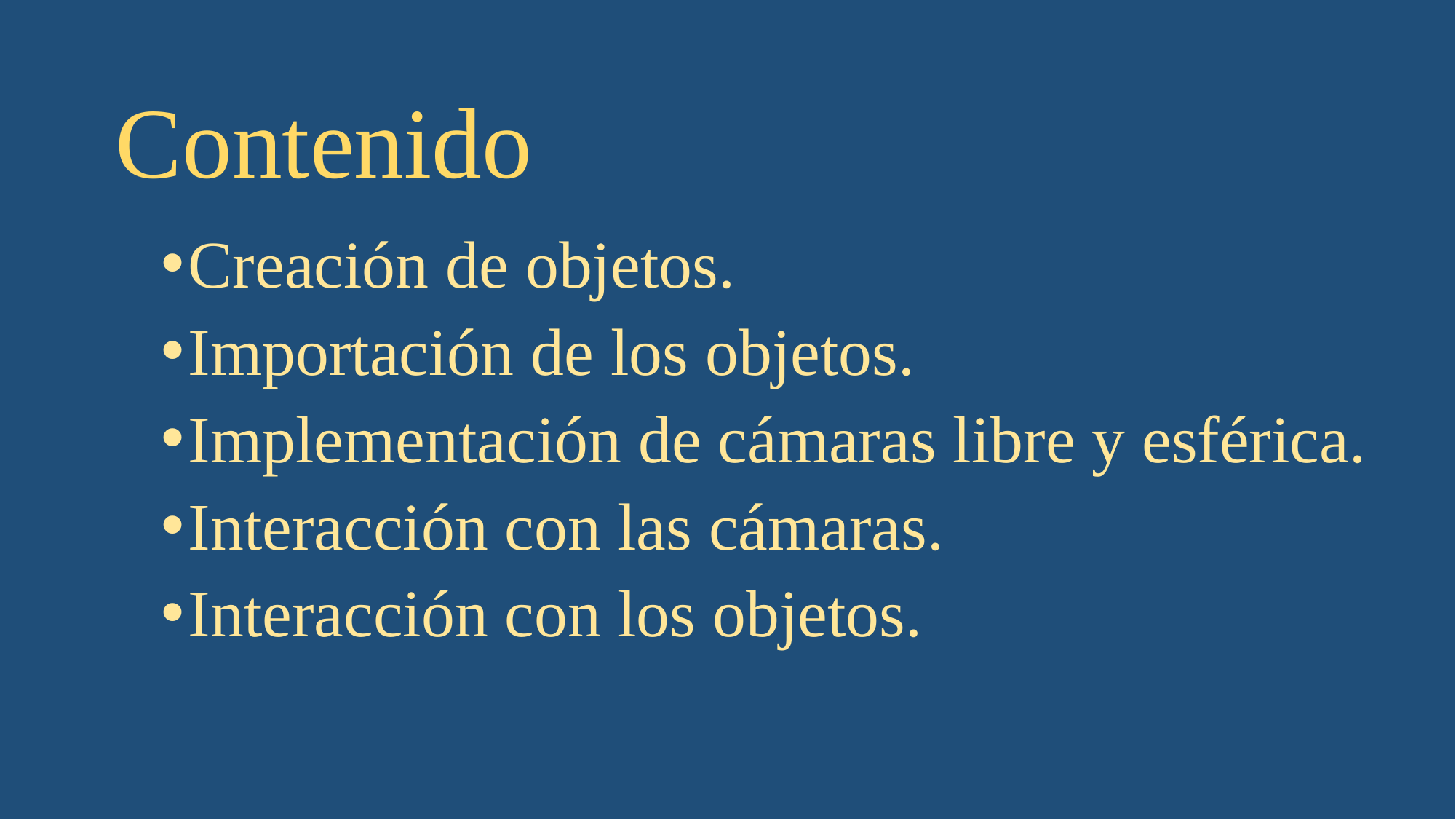

# Contenido
Creación de objetos.
Importación de los objetos.
Implementación de cámaras libre y esférica.
Interacción con las cámaras.
Interacción con los objetos.